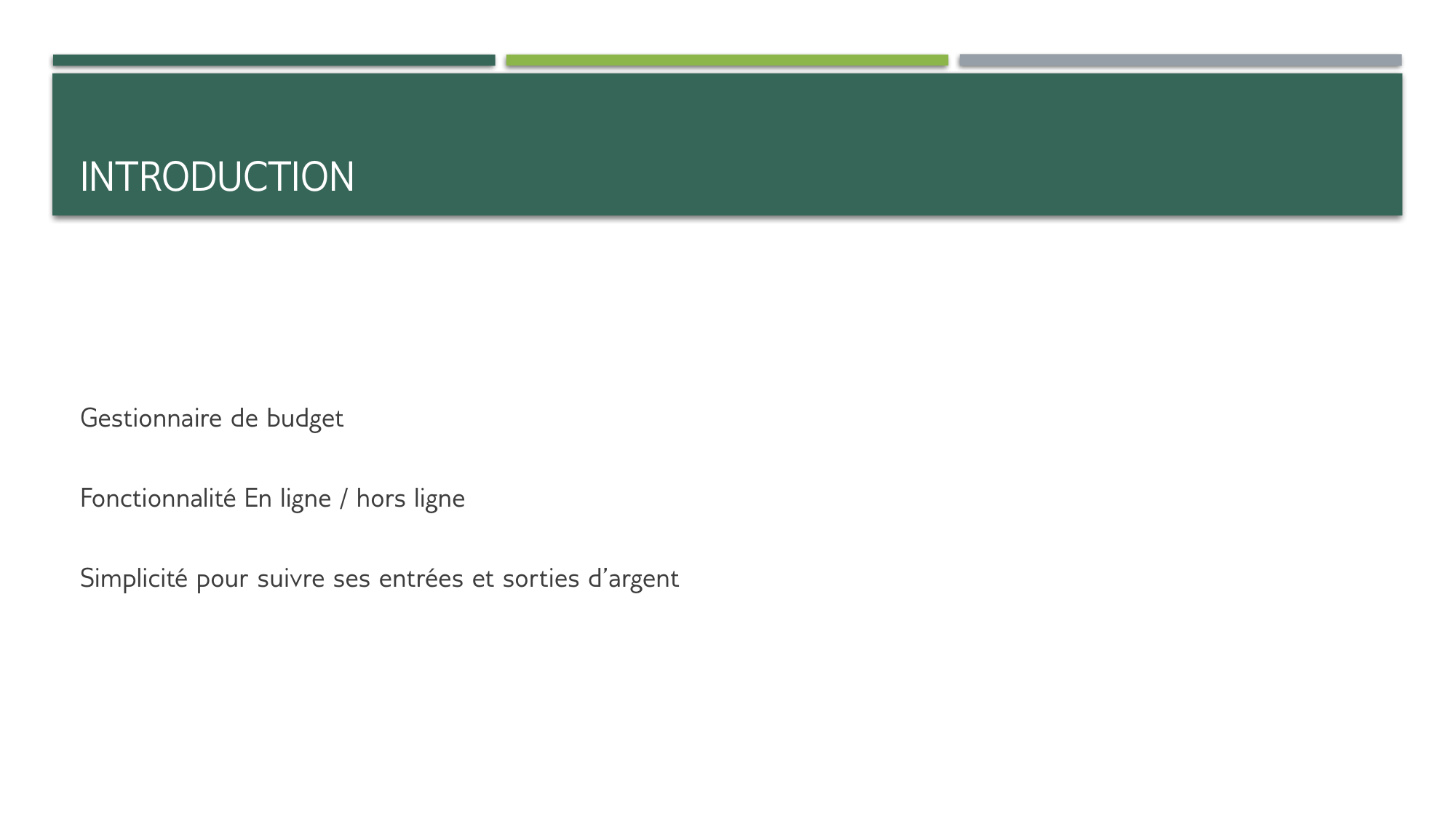

# Introduction
Gestionnaire de budget
Fonctionnalité En ligne / hors ligne
Simplicité pour suivre ses entrées et sorties d’argent